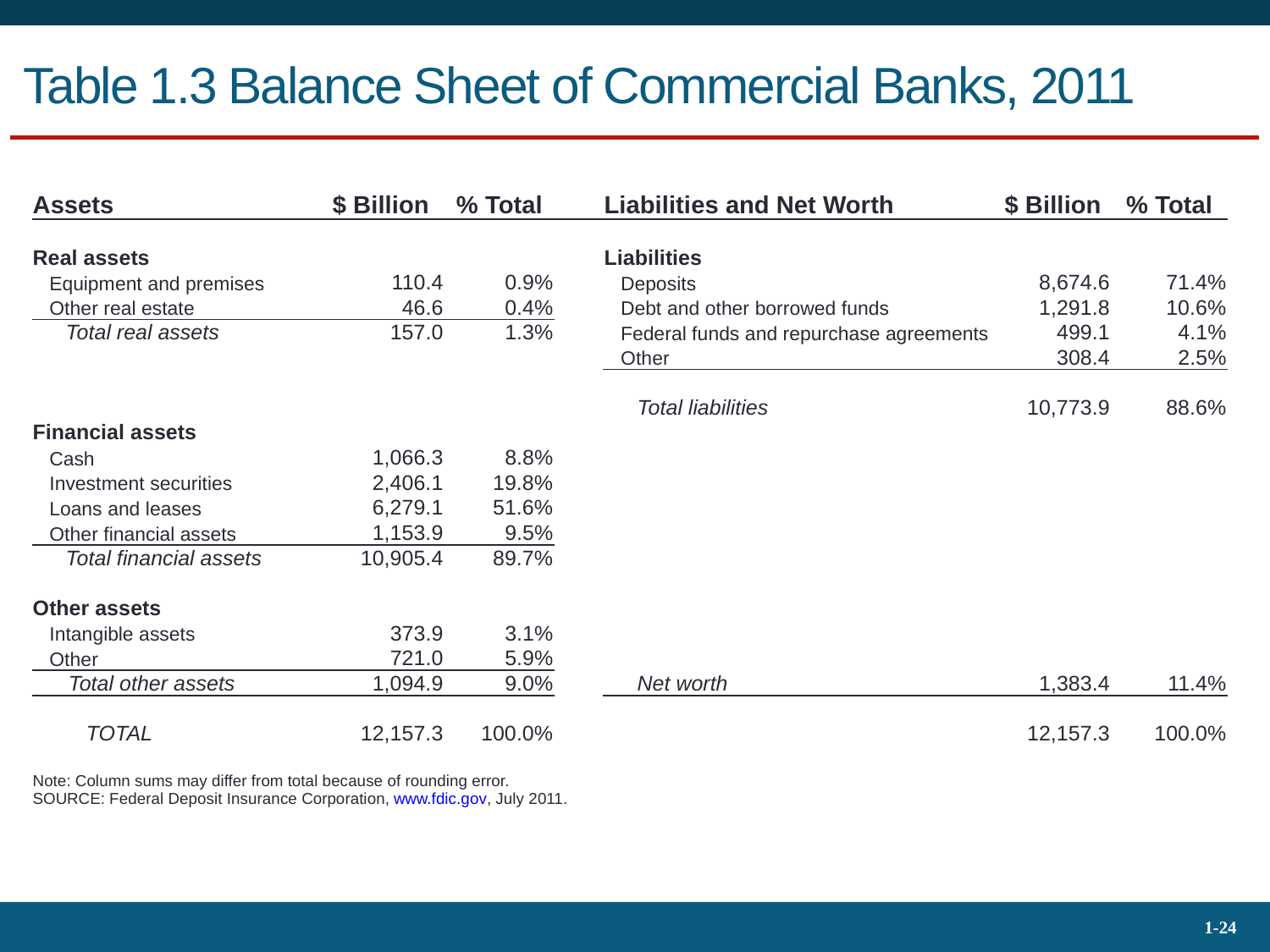

# Table 1.3 Balance Sheet of Commercial Banks, 2011
| Assets | $ Billion | % Total |  | Liabilities and Net Worth | $ Billion | % Total |
| --- | --- | --- | --- | --- | --- | --- |
|  |  |  |  |  |  |  |
| Real assets |  |  |  | Liabilities |  |  |
| Equipment and premises | 110.4 | 0.9% |  | Deposits | 8,674.6 | 71.4% |
| Other real estate | 46.6 | 0.4% |  | Debt and other borrowed funds | 1,291.8 | 10.6% |
| Total real assets | 157.0 | 1.3% |  | Federal funds and repurchase agreements | 499.1 | 4.1% |
|  |  |  |  | Other | 308.4 | 2.5% |
|  |  |  |  |  |  |  |
|  |  |  |  | Total liabilities | 10,773.9 | 88.6% |
| Financial assets |  |  |  |  |  |  |
| Cash | 1,066.3 | 8.8% |  |  |  |  |
| Investment securities | 2,406.1 | 19.8% |  |  |  |  |
| Loans and leases | 6,279.1 | 51.6% |  |  |  |  |
| Other financial assets | 1,153.9 | 9.5% |  |  |  |  |
| Total financial assets | 10,905.4 | 89.7% |  |  |  |  |
|  |  |  |  |  |  |  |
| Other assets |  |  |  |  |  |  |
| Intangible assets | 373.9 | 3.1% |  |  |  |  |
| Other | 721.0 | 5.9% |  |  |  |  |
| Total other assets | 1,094.9 | 9.0% |  | Net worth | 1,383.4 | 11.4% |
|  |  |  |  |  |  |  |
| TOTAL | 12,157.3 | 100.0% |  |  | 12,157.3 | 100.0% |
|  |  |  |  |  |  |  |
| Note: Column sums may differ from total because of rounding error. SOURCE: Federal Deposit Insurance Corporation, www.fdic.gov, July 2011. |  |  |  |  |  |  |